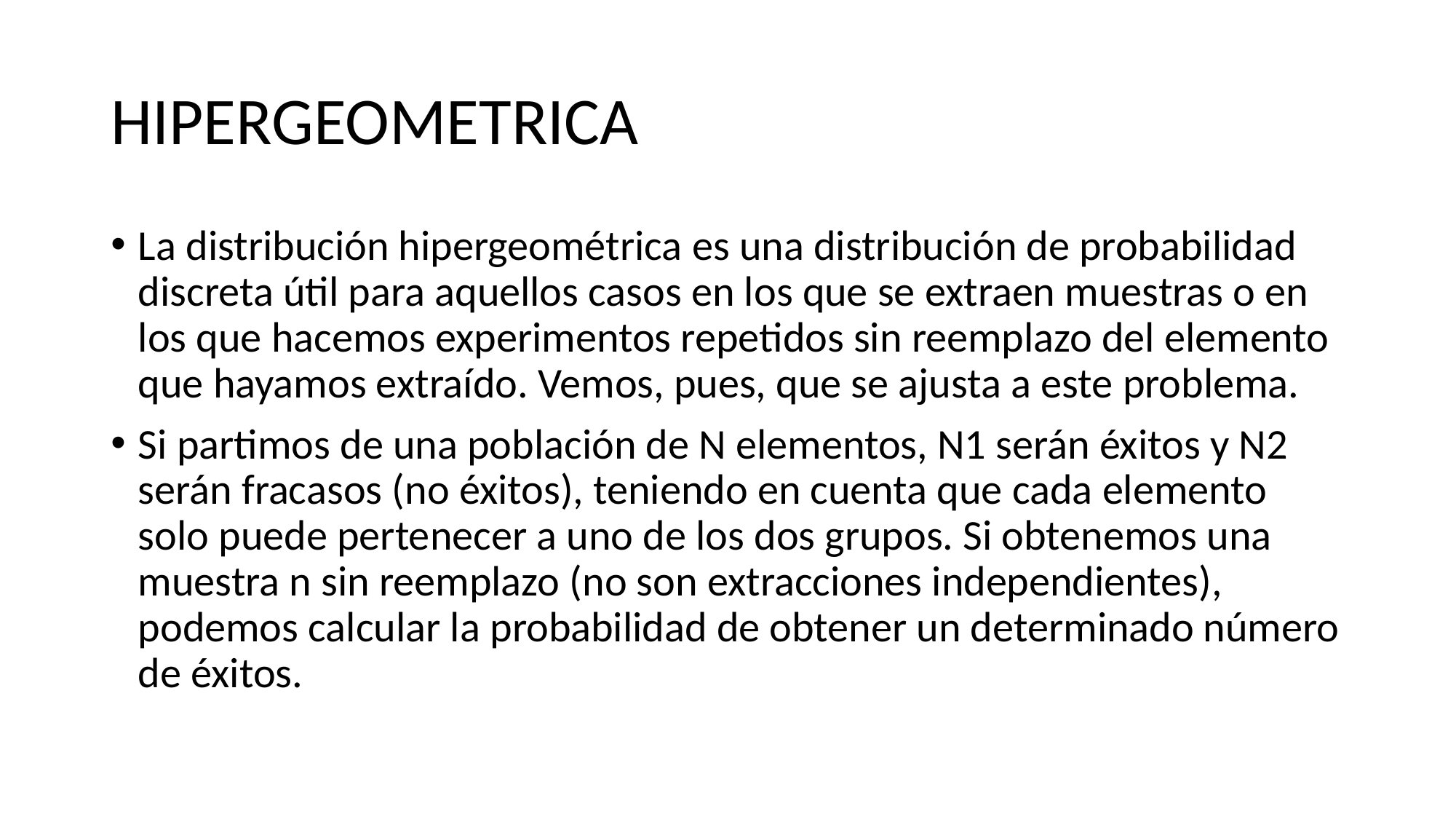

# HIPERGEOMETRICA
La distribución hipergeométrica es una distribución de probabilidad discreta útil para aquellos casos en los que se extraen muestras o en los que hacemos experimentos repetidos sin reemplazo del elemento que hayamos extraído. Vemos, pues, que se ajusta a este problema.
Si partimos de una población de N elementos, N1 serán éxitos y N2 serán fracasos (no éxitos), teniendo en cuenta que cada elemento solo puede pertenecer a uno de los dos grupos. Si obtenemos una muestra n sin reemplazo (no son extracciones independientes), podemos calcular la probabilidad de obtener un determinado número de éxitos.